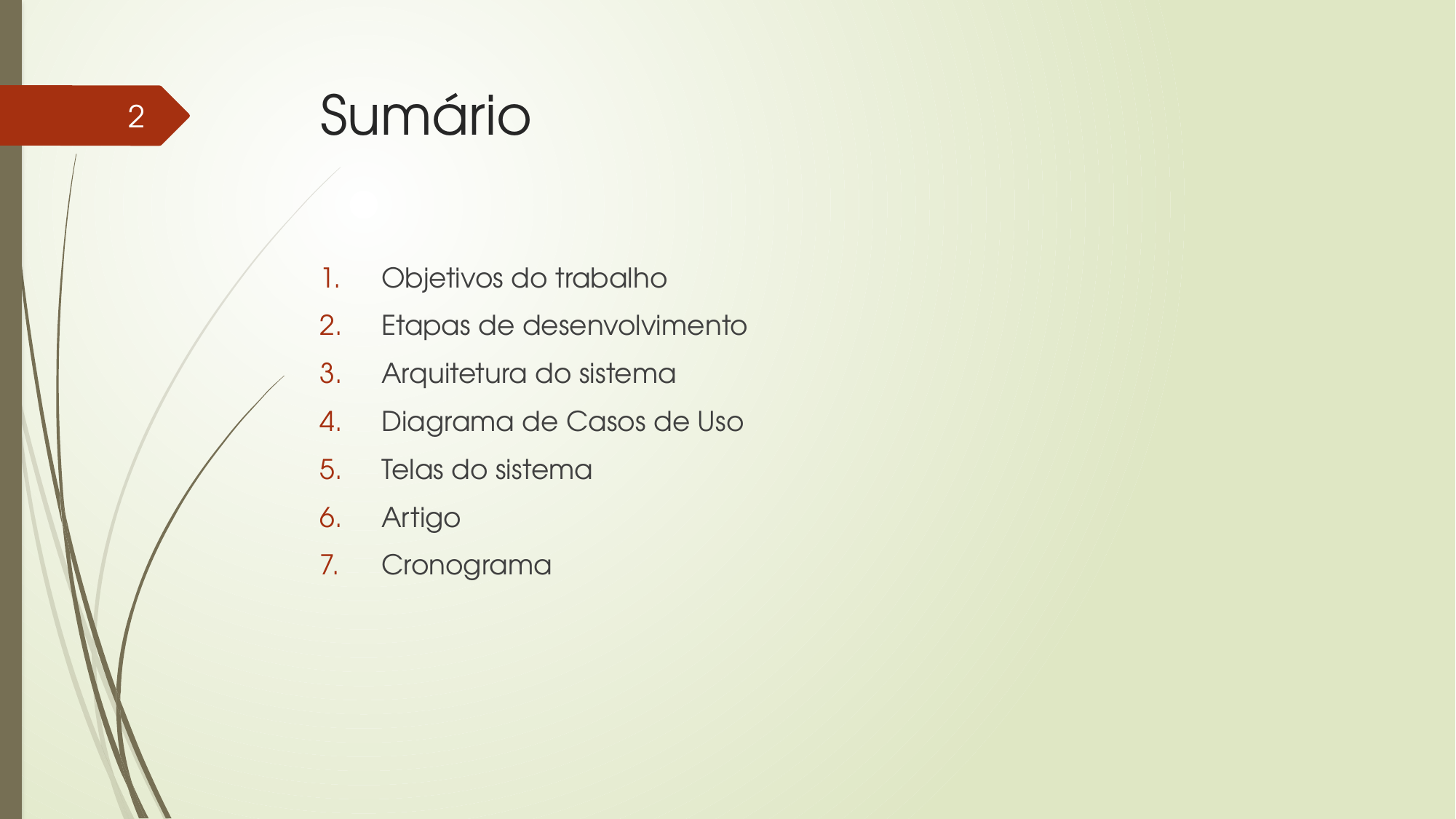

# Sumário
2
Objetivos do trabalho
Etapas de desenvolvimento
Arquitetura do sistema
Diagrama de Casos de Uso
Telas do sistema
Artigo
Cronograma